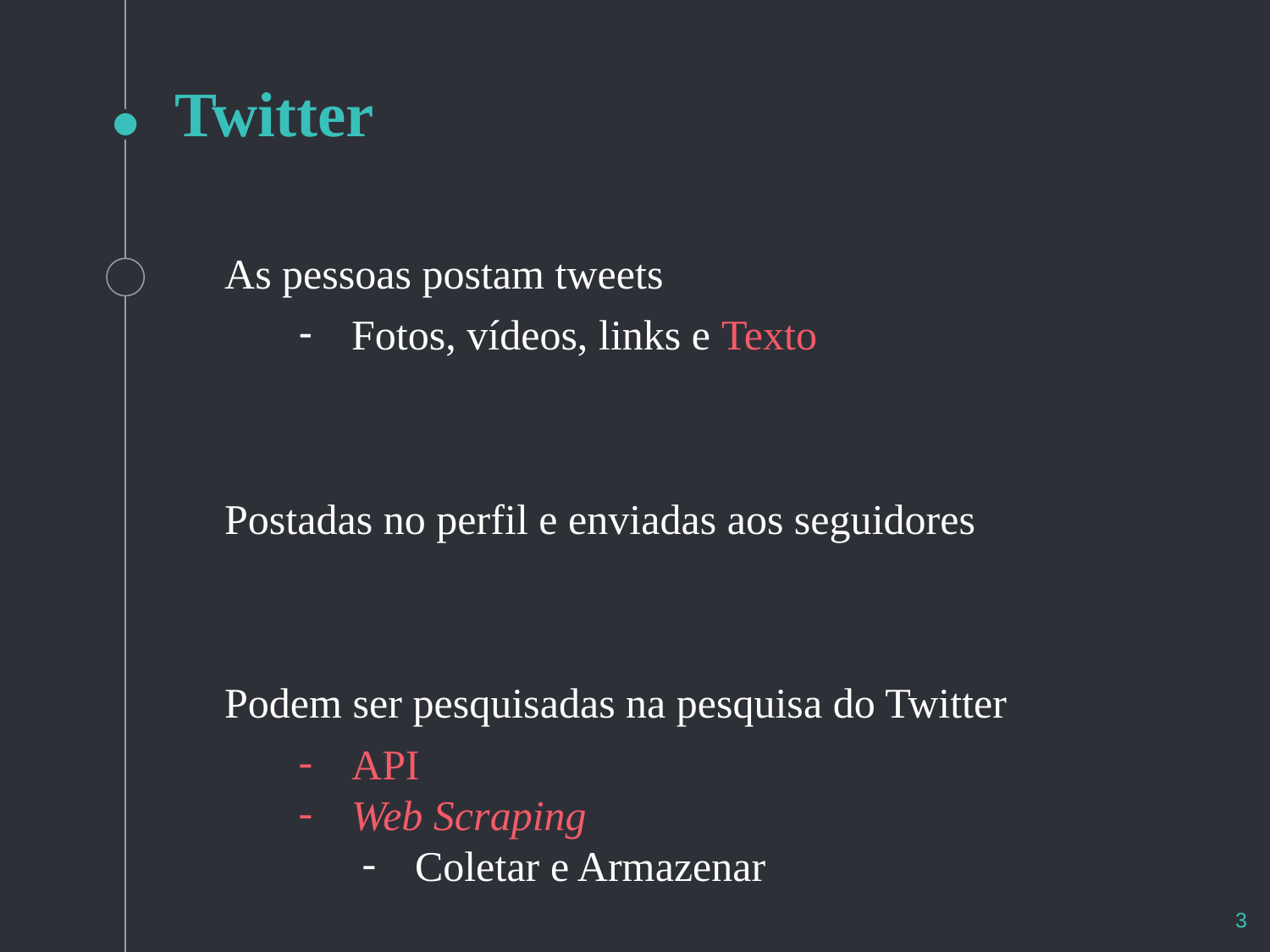

# Twitter
As pessoas postam tweets
Fotos, vídeos, links e Texto

Postadas no perfil e enviadas aos seguidores

Podem ser pesquisadas na pesquisa do Twitter
API
Web Scraping
Coletar e Armazenar

3